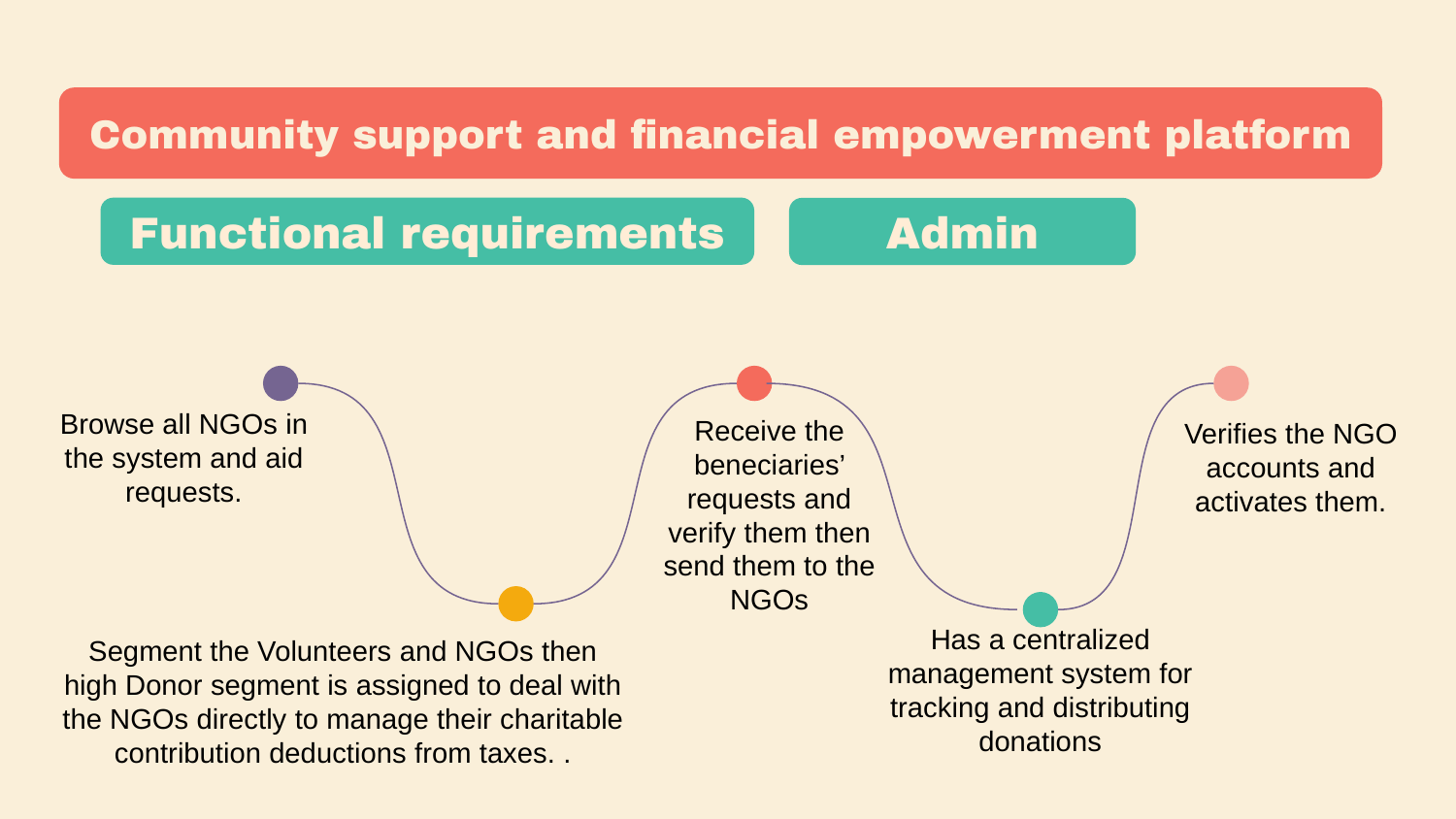

# Community service project proposal infographics
Community support and financial empowerment platform
Functional requirements
Admin

Browse all NGOs in the system and aid requests.
Verifies the NGO accounts and activates them.
Receive the beneciaries’ requests and verify them then send them to the NGOs

Has a centralized management system for tracking and distributing donations
Segment the Volunteers and NGOs then high Donor segment is assigned to deal with the NGOs directly to manage their charitable contribution deductions from taxes. .